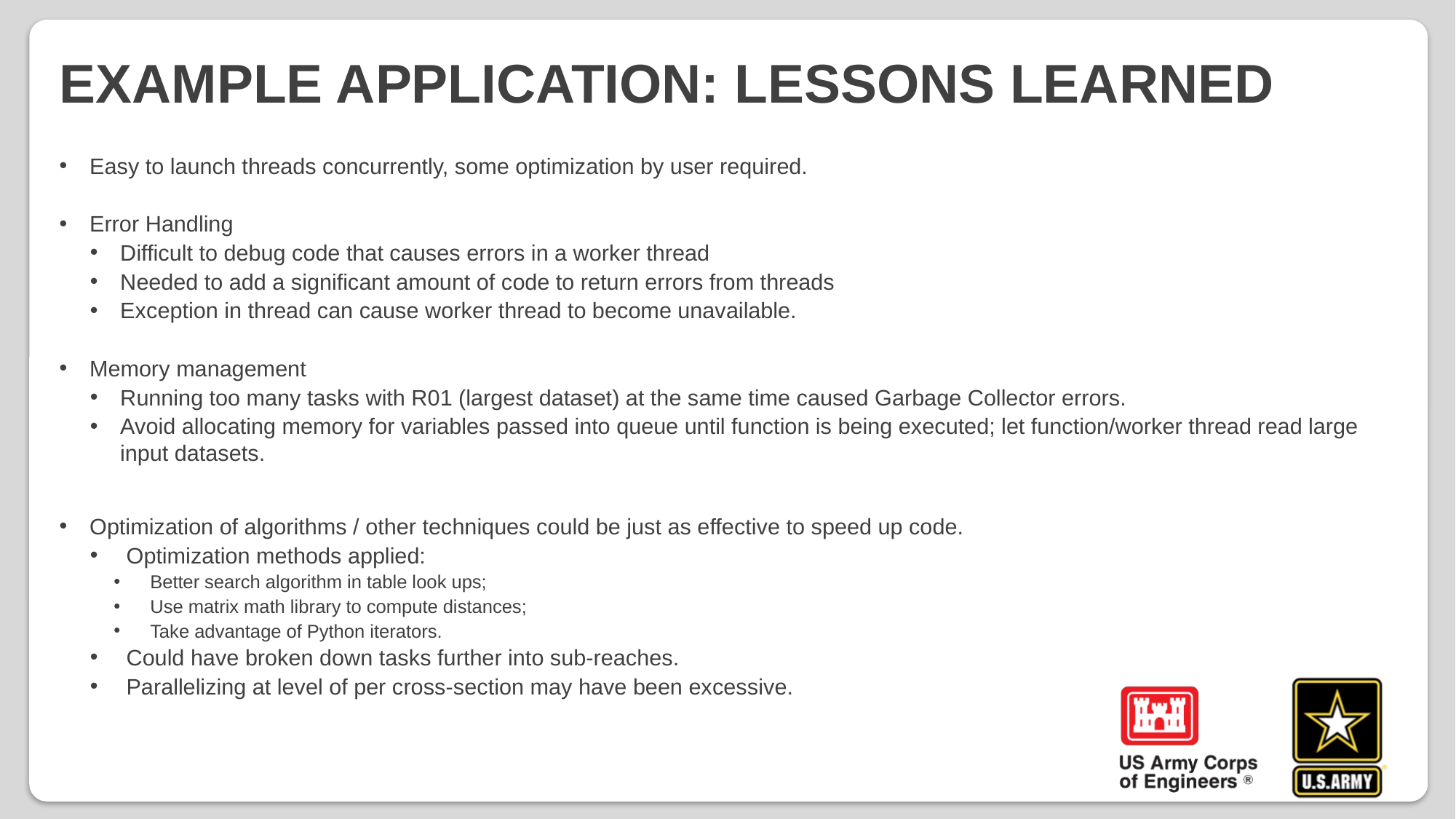

# Example Application: Lessons LEARNED
Easy to launch threads concurrently, some optimization by user required.

Error Handling
Difficult to debug code that causes errors in a worker thread
Needed to add a significant amount of code to return errors from threads
Exception in thread can cause worker thread to become unavailable.

Memory management
Running too many tasks with R01 (largest dataset) at the same time caused Garbage Collector errors.
Avoid allocating memory for variables passed into queue until function is being executed; let function/worker thread read large input datasets.

Optimization of algorithms / other techniques could be just as effective to speed up code.
Optimization methods applied:
Better search algorithm in table look ups;
Use matrix math library to compute distances;
Take advantage of Python iterators.
Could have broken down tasks further into sub-reaches.
Parallelizing at level of per cross-section may have been excessive.